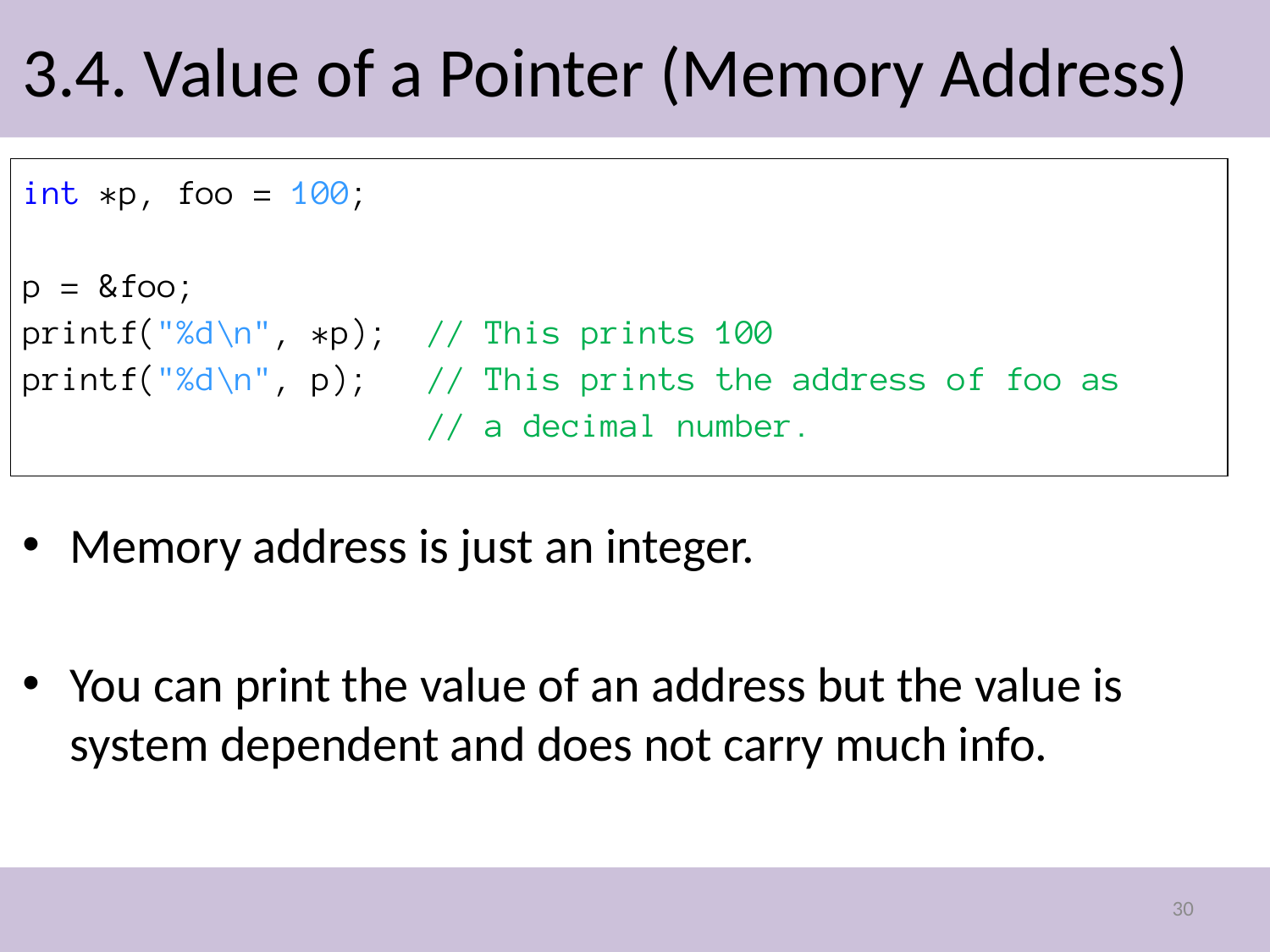

# 3.4. Value of a Pointer (Memory Address)
int *p, foo = 100;

p = &foo;
printf("%d\n", *p);  // This prints 100
printf("%d\n", p);   // This prints the address of foo as
                     // a decimal number.
Memory address is just an integer.

You can print the value of an address but the value is system dependent and does not carry much info.
30